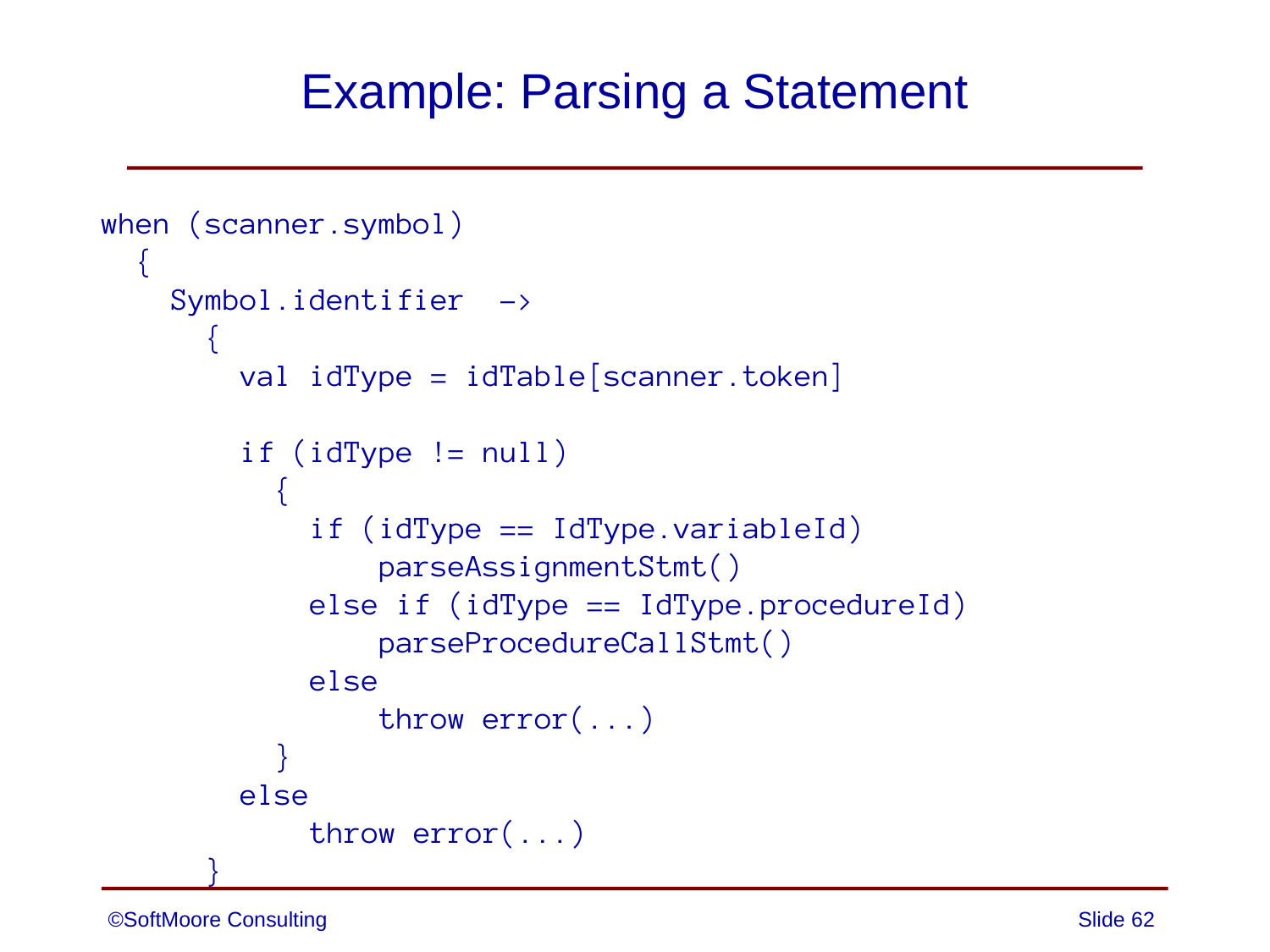

# Example: Parsing a Statement
when (scanner.symbol)
  {
    Symbol.identifier  ->
      {
        val idType = idTable[scanner.token]

        if (idType != null)
          {
            if (idType == IdType.variableId)
                parseAssignmentStmt()
            else if (idType == IdType.procedureId)
                parseProcedureCallStmt()
            else
                throw error(...)
          }
        else
            throw error(...)
      }
©SoftMoore Consulting
Slide 62